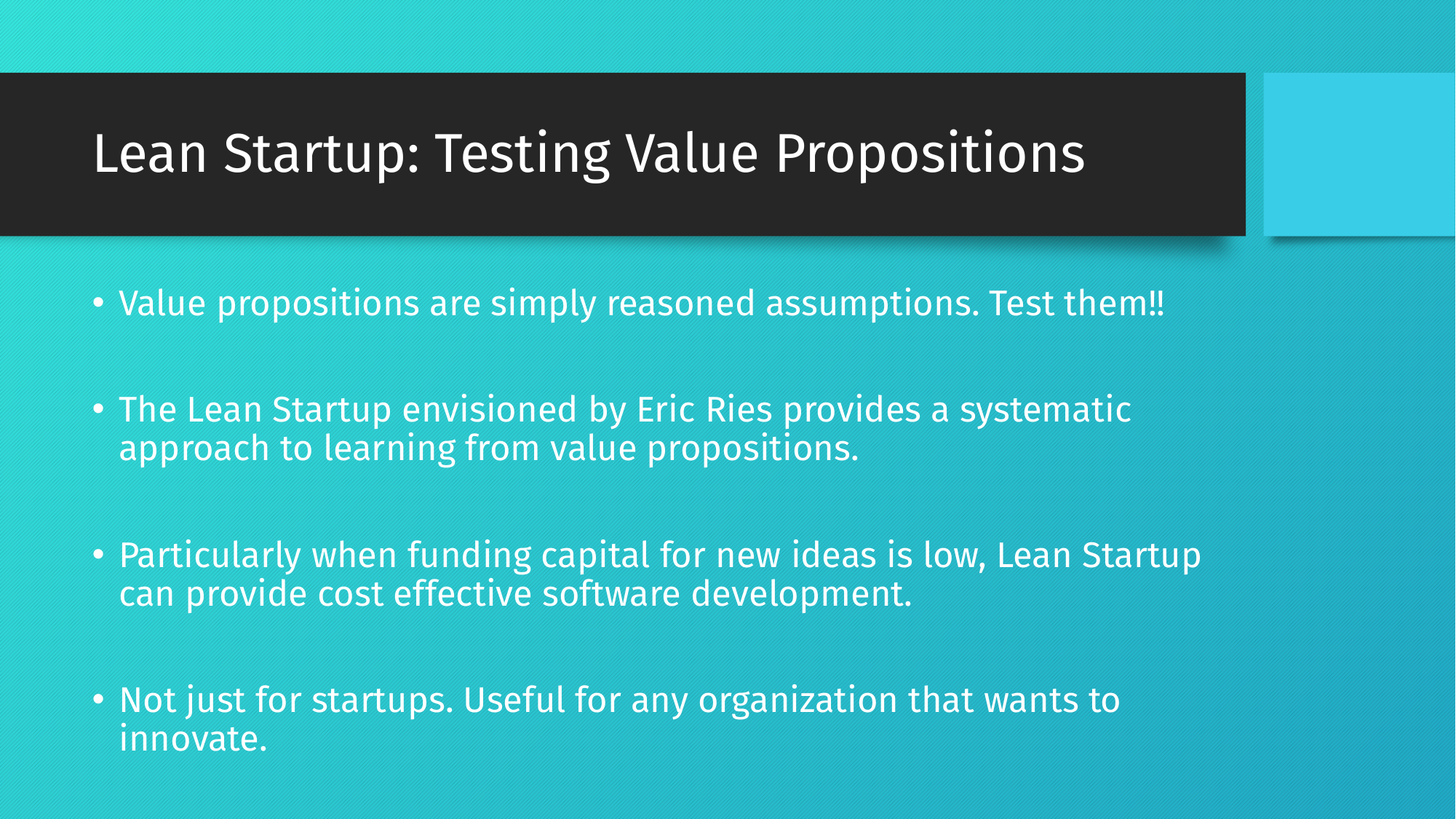

# Lean Startup: Testing Value Propositions
Value propositions are simply reasoned assumptions. Test them!!

The Lean Startup envisioned by Eric Ries provides a systematic approach to learning from value propositions.

Particularly when funding capital for new ideas is low, Lean Startup can provide cost effective software development.

Not just for startups. Useful for any organization that wants to innovate.